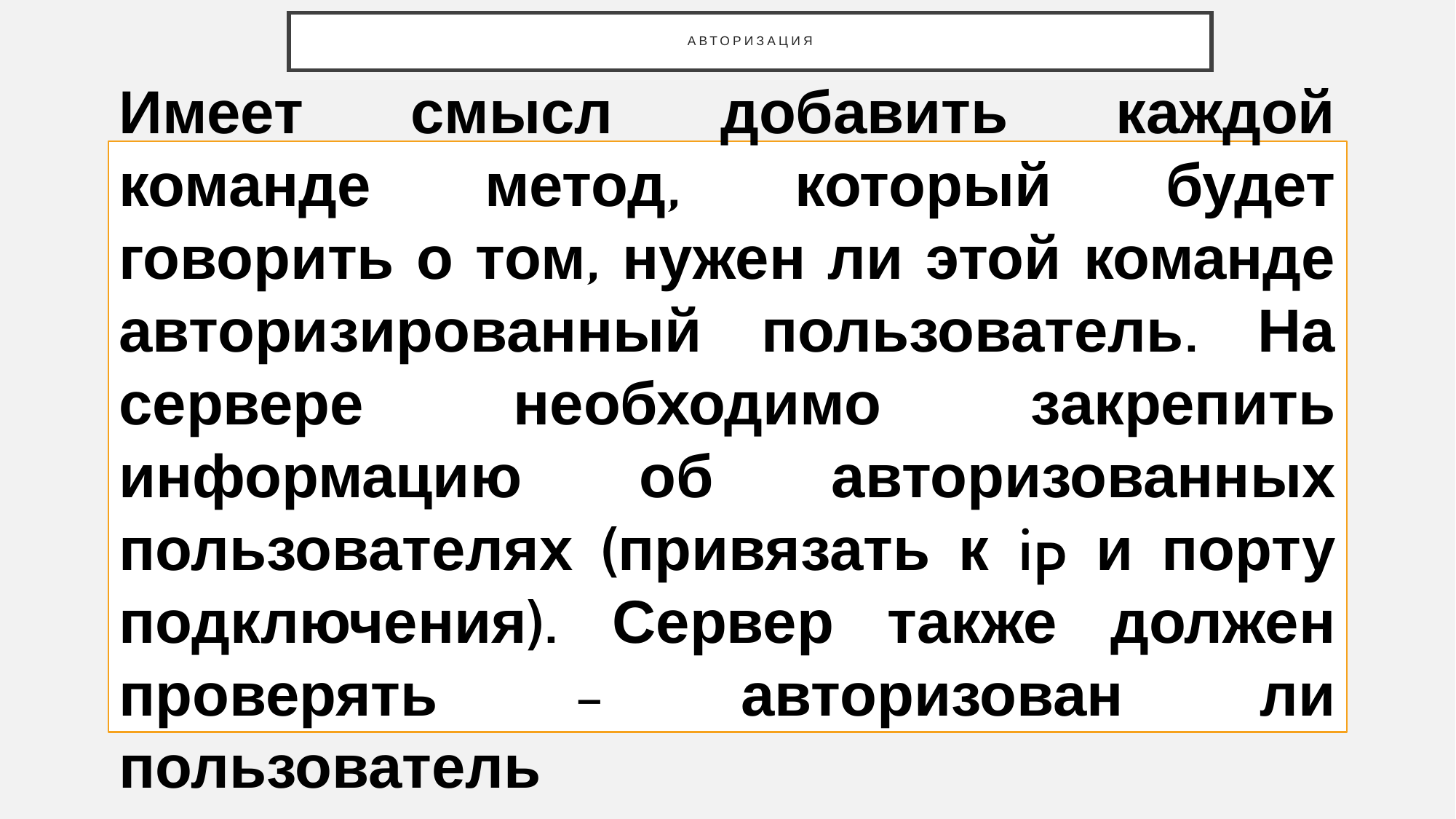

# Авторизация
Имеет смысл добавить каждой команде метод, который будет говорить о том, нужен ли этой команде авторизированный пользователь. На сервере необходимо закрепить информацию об авторизованных пользователях (привязать к ip и порту подключения). Сервер также должен проверять – авторизован ли пользователь